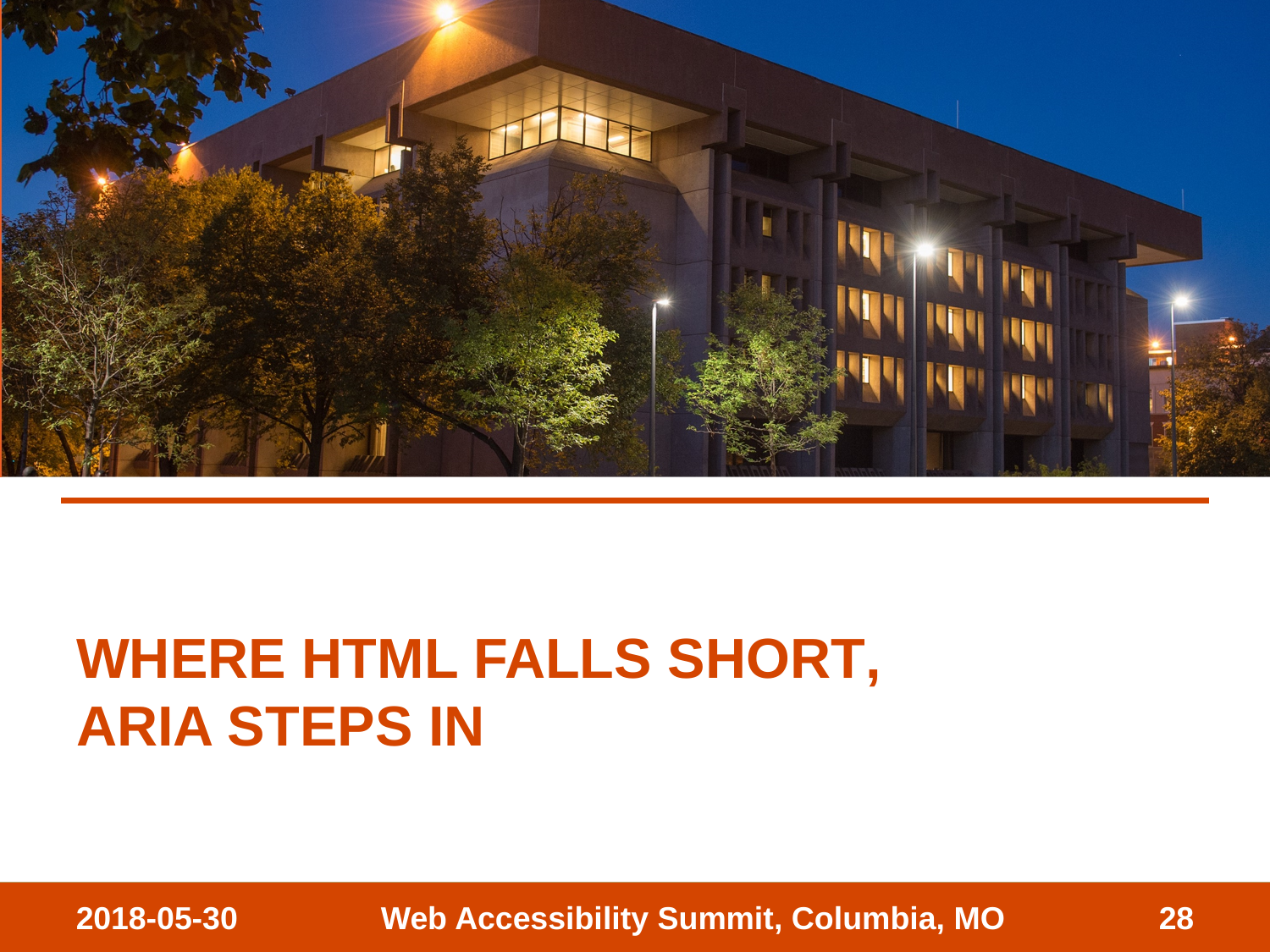

# Where HTML falls short, ARIA steps in
2018-05-30
Web Accessibility Summit, Columbia, MO
28